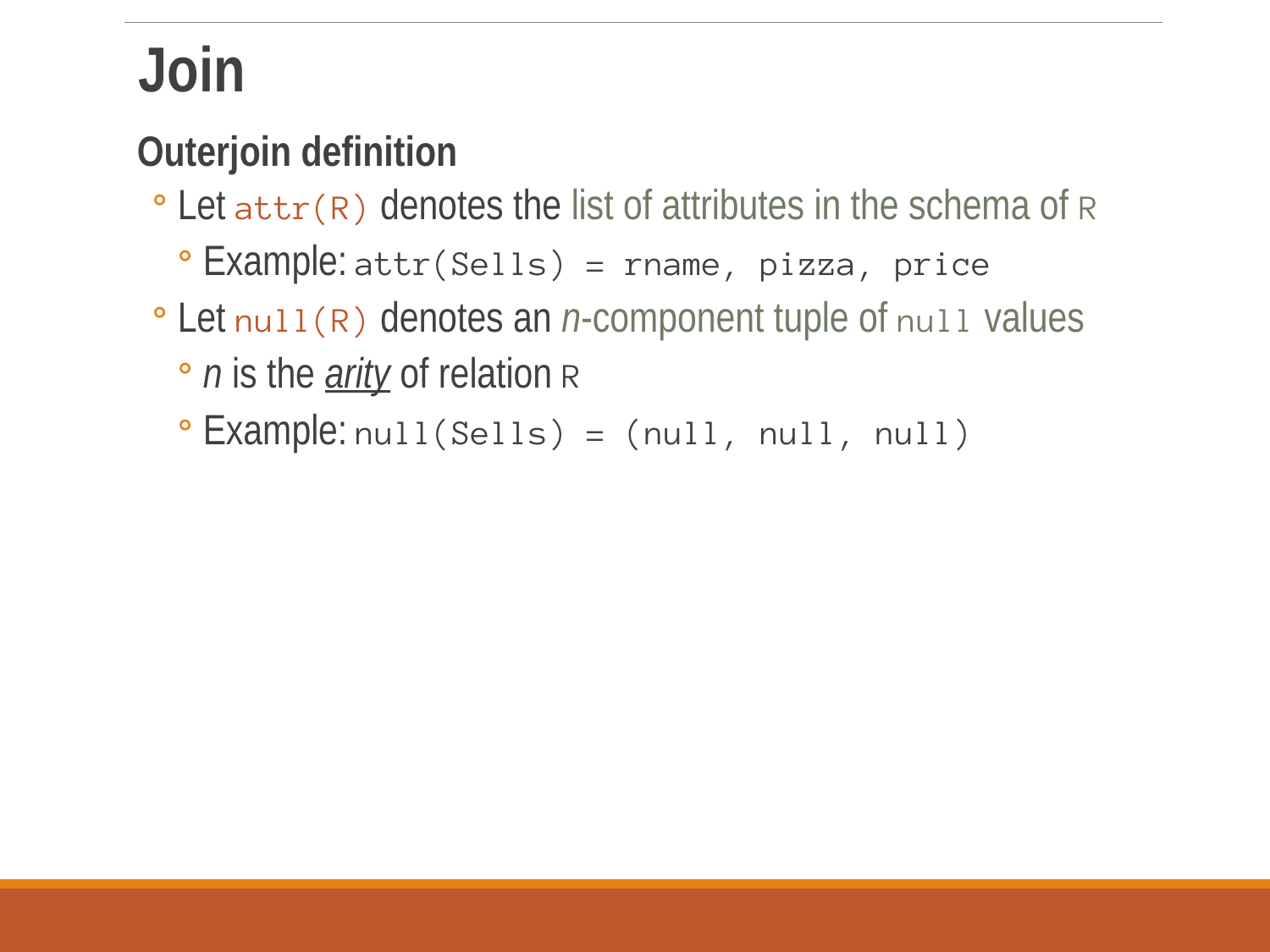

Join
Outerjoin definition
Let attr(R) denotes the list of attributes in the schema of R
Example: attr(Sells) = rname, pizza, price
Let null(R) denotes an n-component tuple of null values
n is the arity of relation R
Example: null(Sells) = (null, null, null)